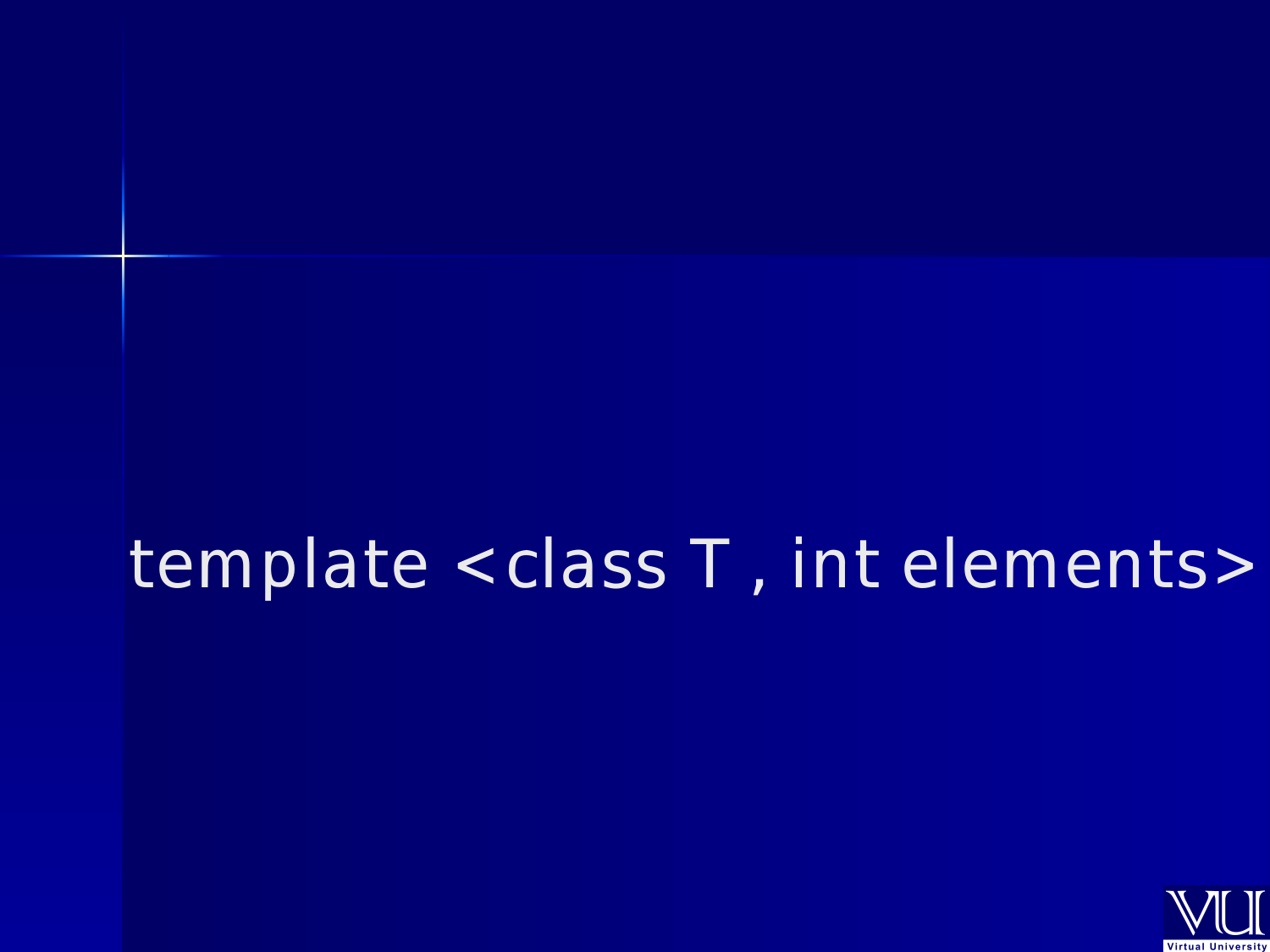

# template <class T , int elements>